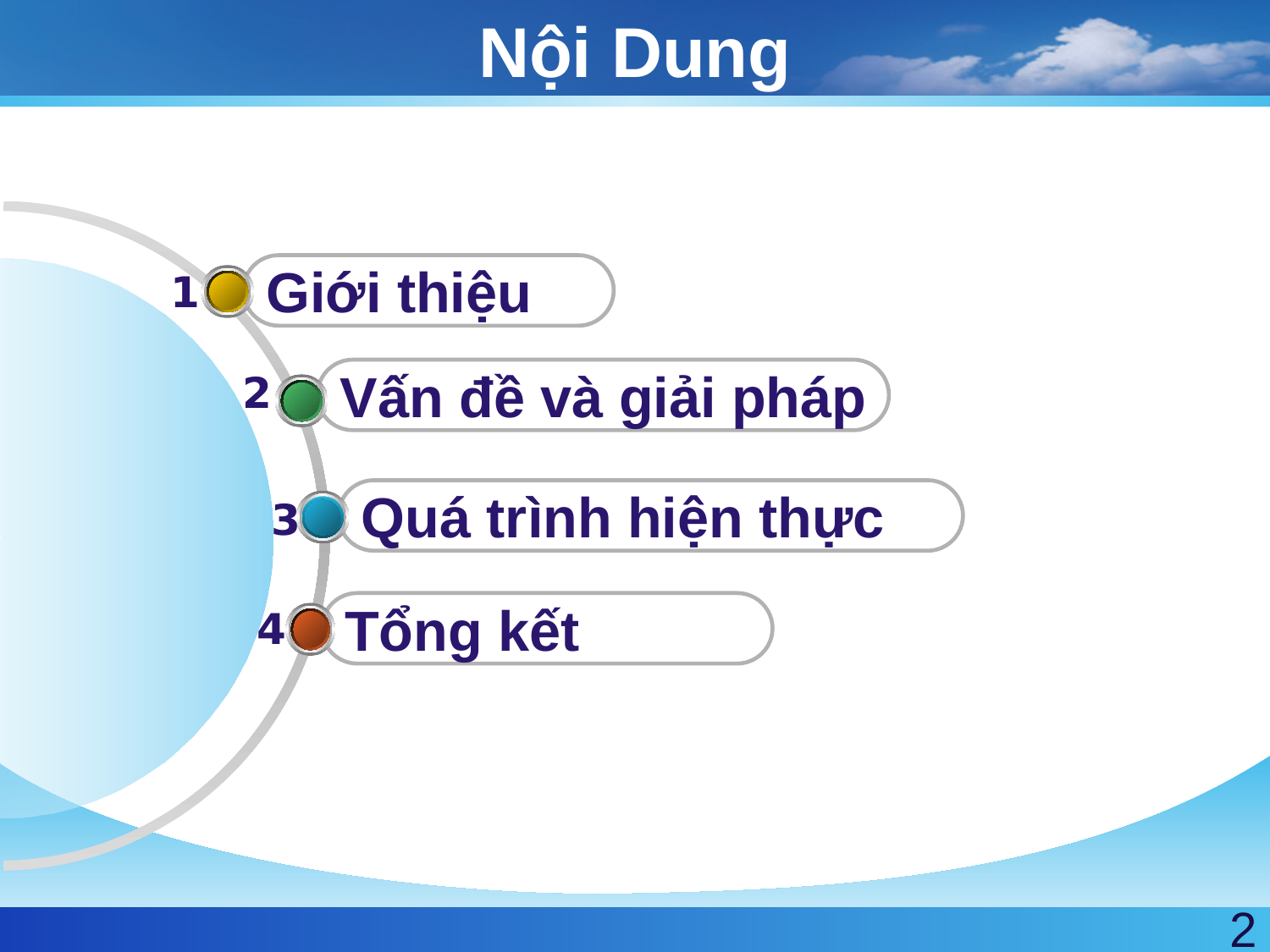

Nội Dung

Giới thiệu
1
1

2
2
Vấn đề và giải pháp

Quá trình hiện thực
3
3

Tổng kết
4
4

2